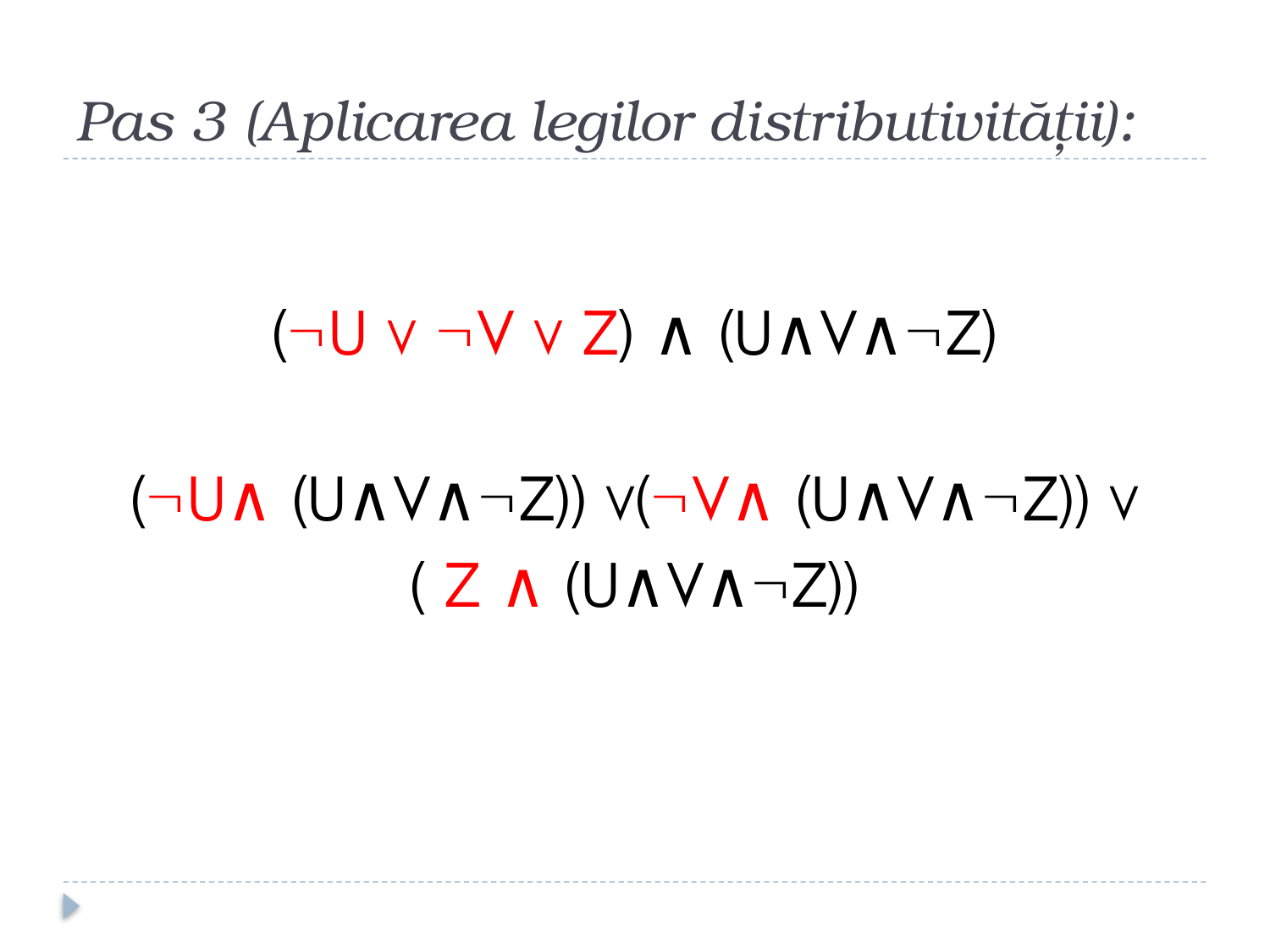

# Pas 3 (Aplicarea legilor distributivității):
(¬U V ¬V V Z) ∧ (U∧V∧¬Z)

(¬U∧ (U∧V∧¬Z)) V(¬V∧ (U∧V∧¬Z)) V
( Z ∧ (U∧V∧¬Z))